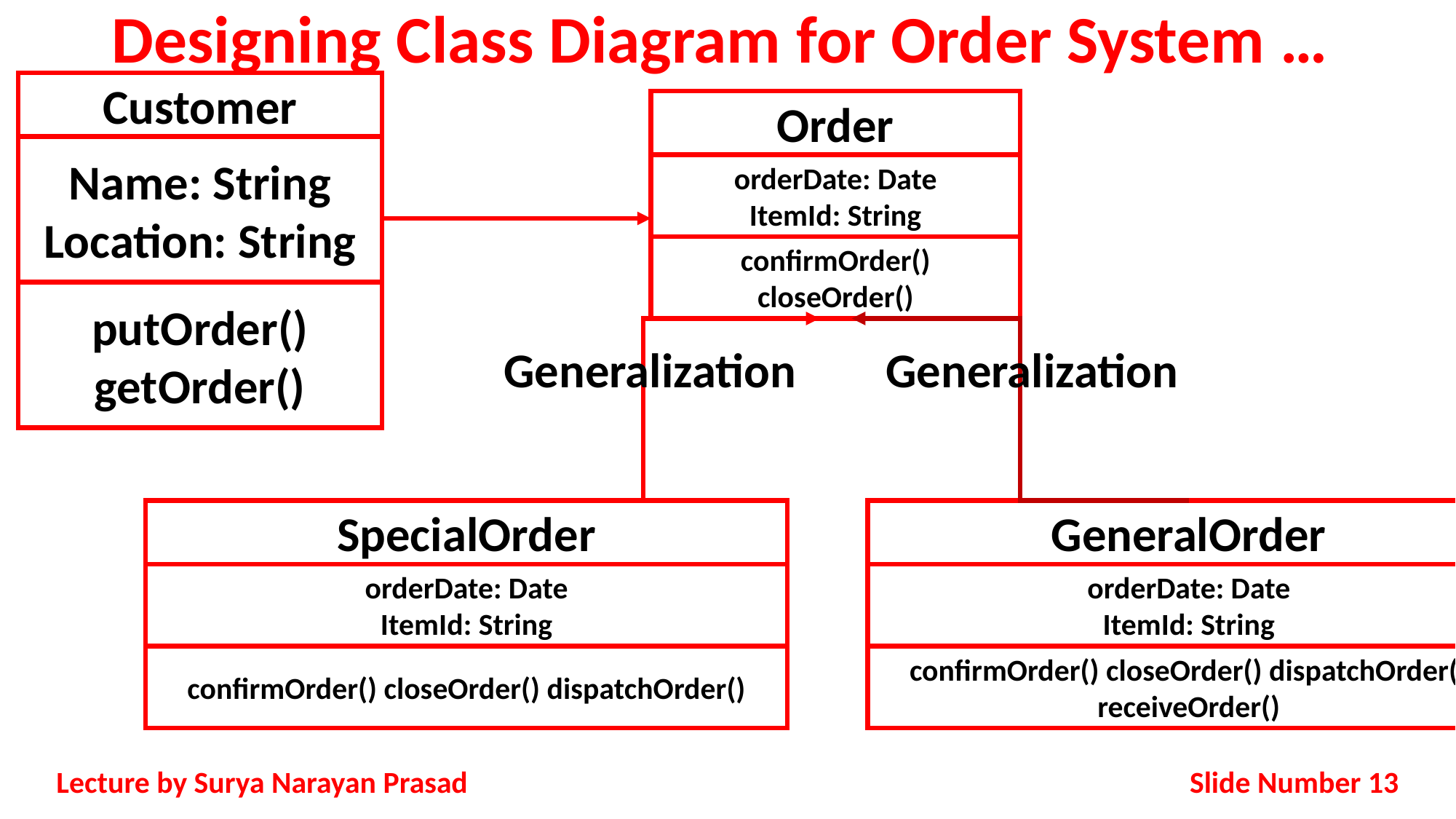

# Designing Class Diagram for Order System …
Customer
Order
orderDate: Date
ItemId: String
confirmOrder()
closeOrder()
SpecialOrder
orderDate: Date
ItemId: String
confirmOrder() closeOrder() dispatchOrder()
GeneralOrder
orderDate: Date
ItemId: String
confirmOrder() closeOrder() dispatchOrder() receiveOrder()
Generalization
Generalization
Name: String
Location: String
putOrder()
getOrder()
Slide Number 13
Lecture by Surya Narayan Prasad